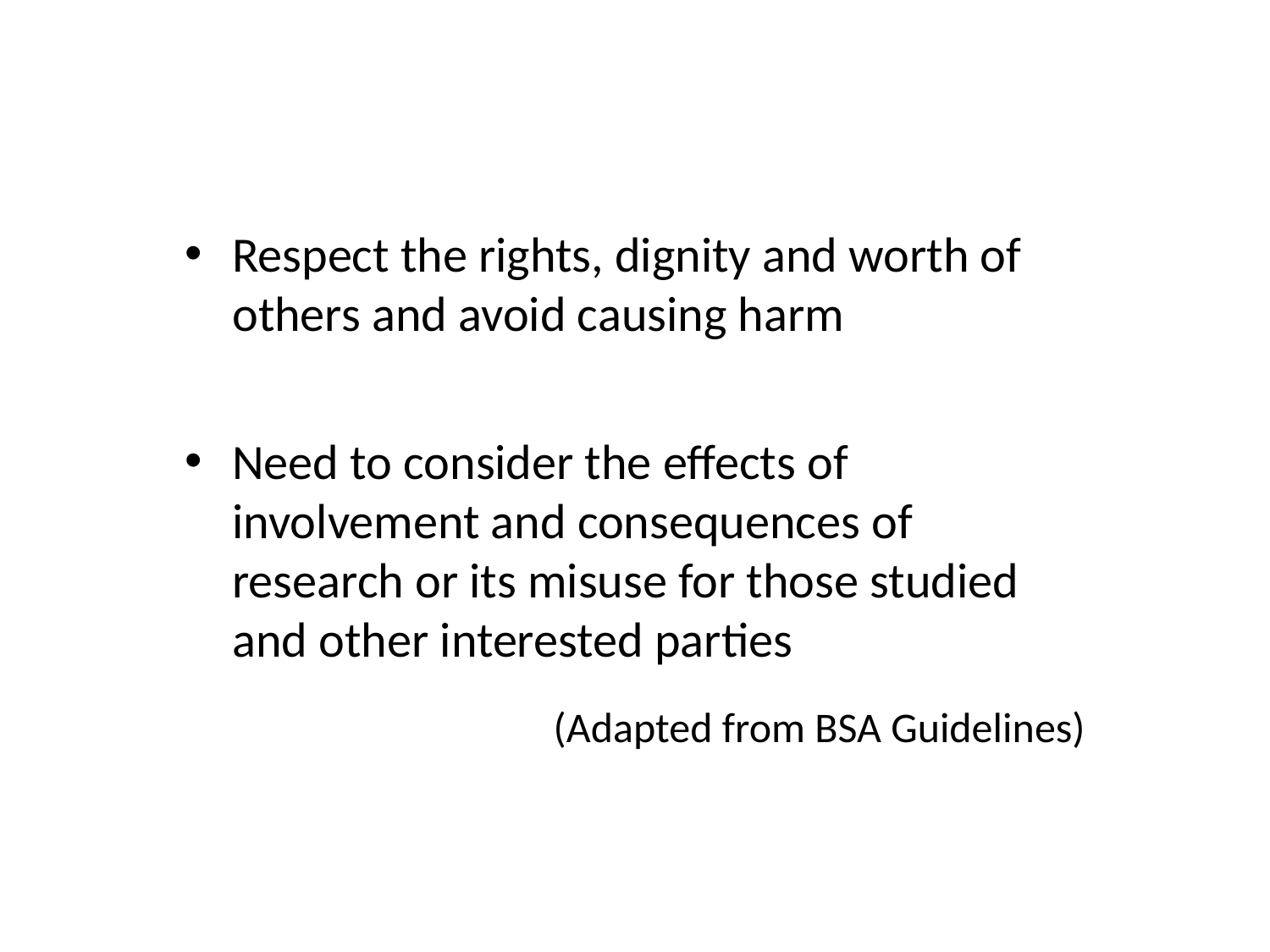

Respect the rights, dignity and worth of others and avoid causing harm

Need to consider the effects of involvement and consequences of research or its misuse for those studied and other interested parties
 			(Adapted from BSA Guidelines)